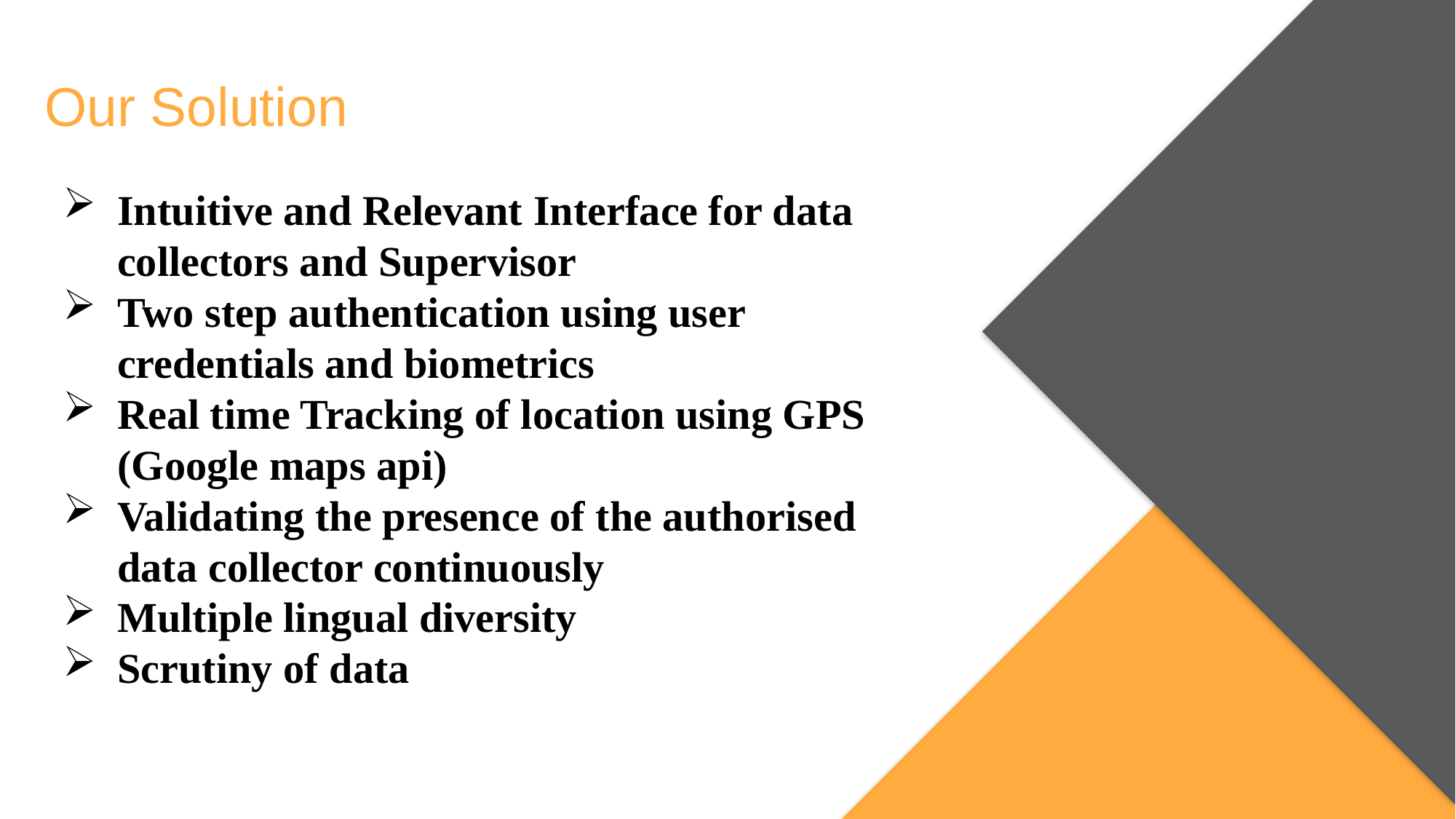

# Our Solution

Intuitive and Relevant Interface for data collectors and Supervisor
Two step authentication using user credentials and biometrics
Real time Tracking of location using GPS (Google maps api)
Validating the presence of the authorised data collector continuously
Multiple lingual diversity
Scrutiny of data